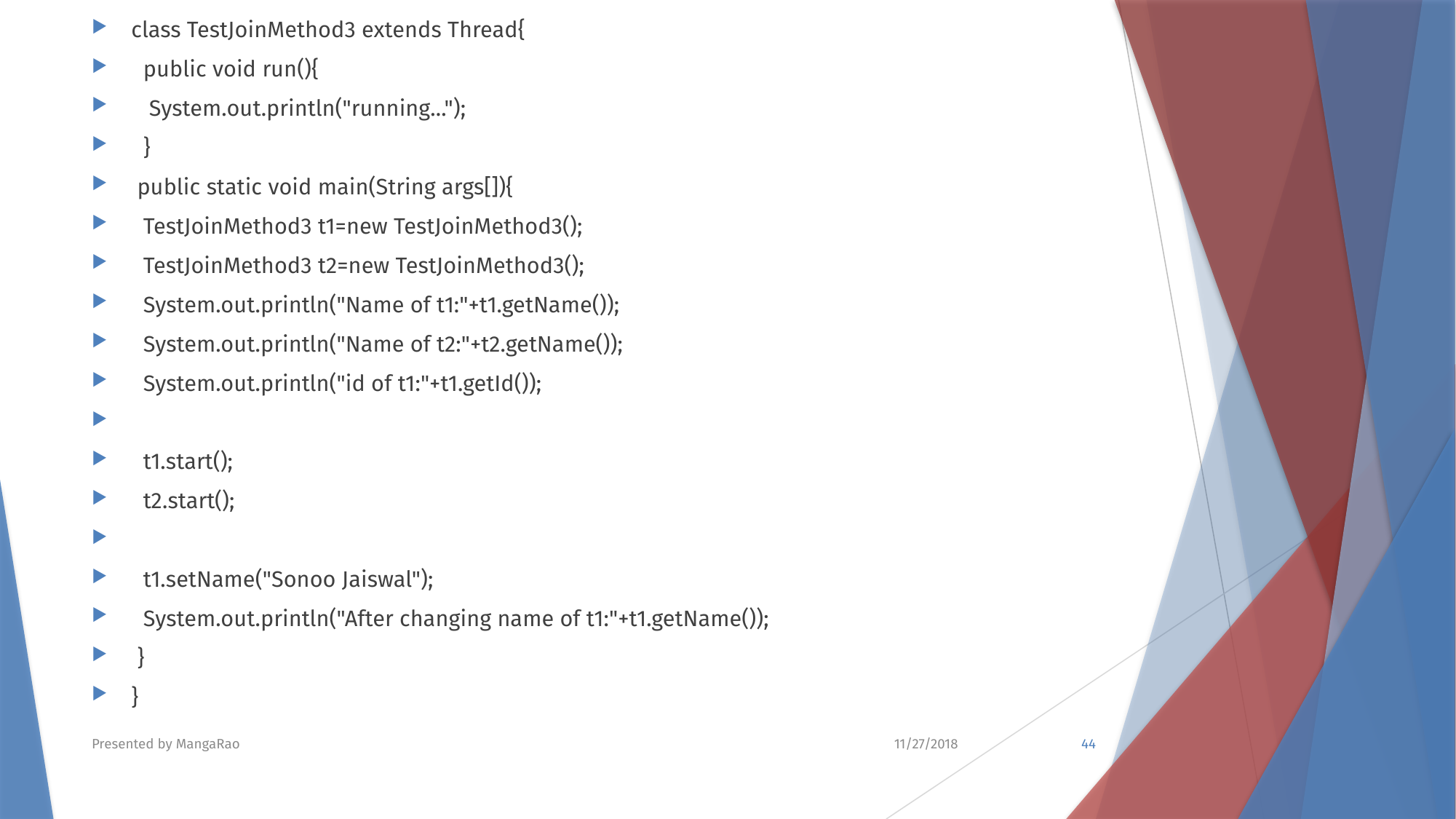

class TestJoinMethod3 extends Thread{
  public void run(){
   System.out.println("running...");
  }
 public static void main(String args[]){
  TestJoinMethod3 t1=new TestJoinMethod3();
  TestJoinMethod3 t2=new TestJoinMethod3();
  System.out.println("Name of t1:"+t1.getName());
  System.out.println("Name of t2:"+t2.getName());
  System.out.println("id of t1:"+t1.getId());

  t1.start();
  t2.start();

  t1.setName("Sonoo Jaiswal");
  System.out.println("After changing name of t1:"+t1.getName());
 }
}

Presented by MangaRao
11/27/2018
44